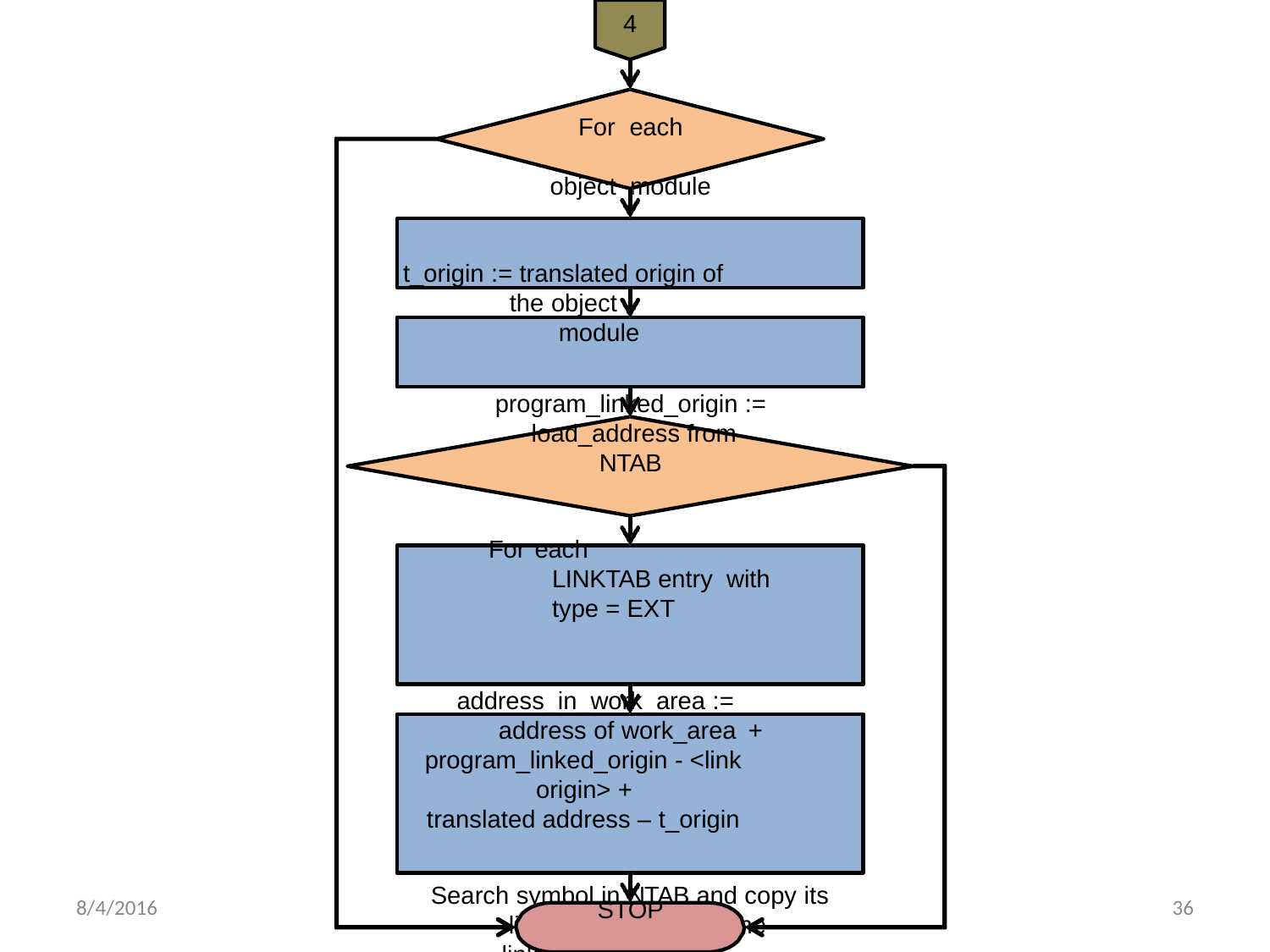

4

For  each	object  module

t_origin := translated origin of the object
module

program_linked_origin :=  load_address from NTAB

For each	LINKTAB entry  with type = EXT

address_in_work_area :=  address of work_area +
program_linked_origin - <link origin> +
translated address – t_origin

Search symbol in NTAB and copy its  linked address. Add the linked
address to the operand address in  the word with the address  address_in_work_area.

8/4/2016
STOP
36